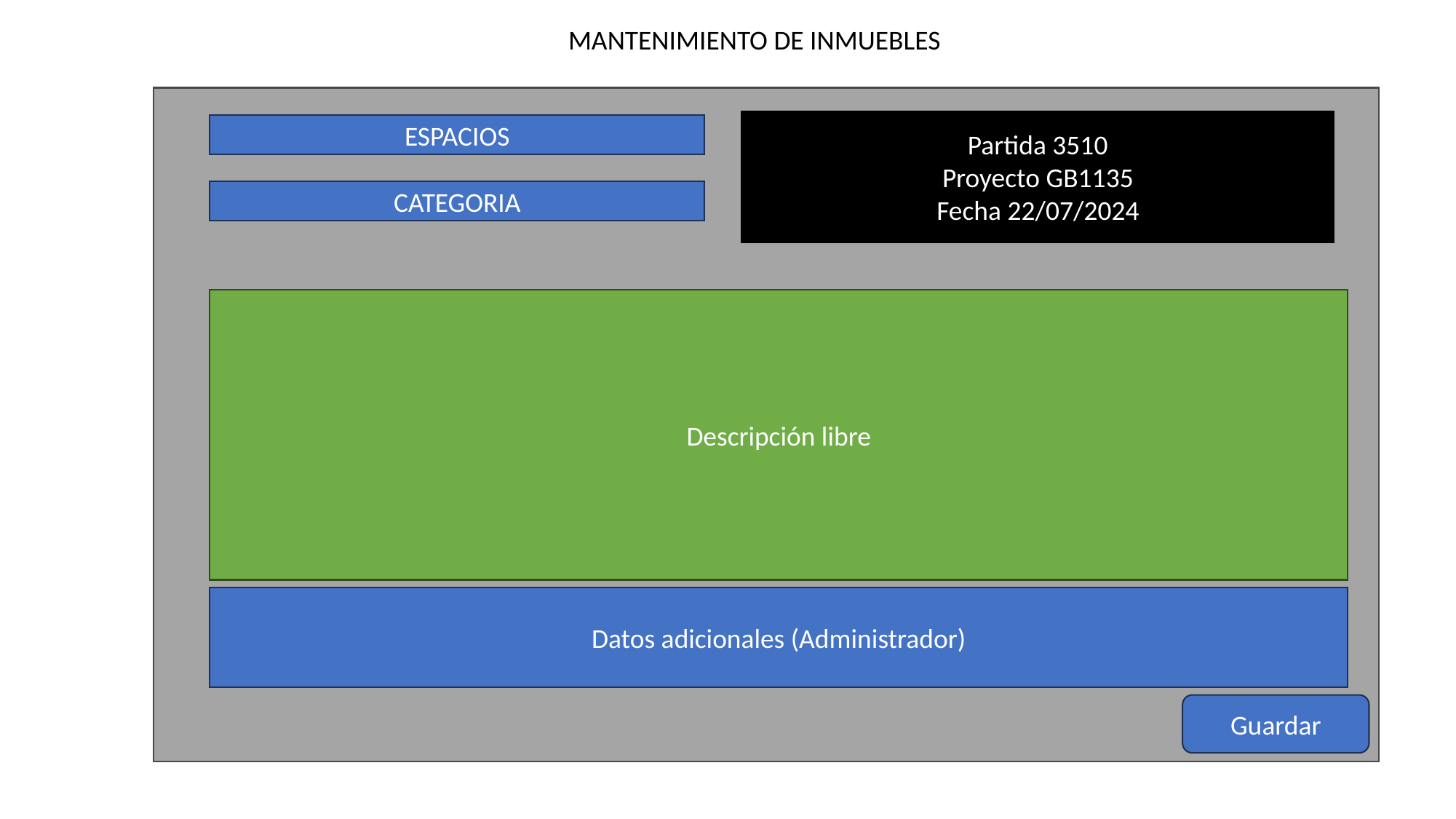

MANTENIMIENTO DE INMUEBLES

Partida 3510
Proyecto GB1135
Fecha 22/07/2024
ESPACIOS
CATEGORIA
Descripción libre
Datos adicionales (Administrador)
Guardar